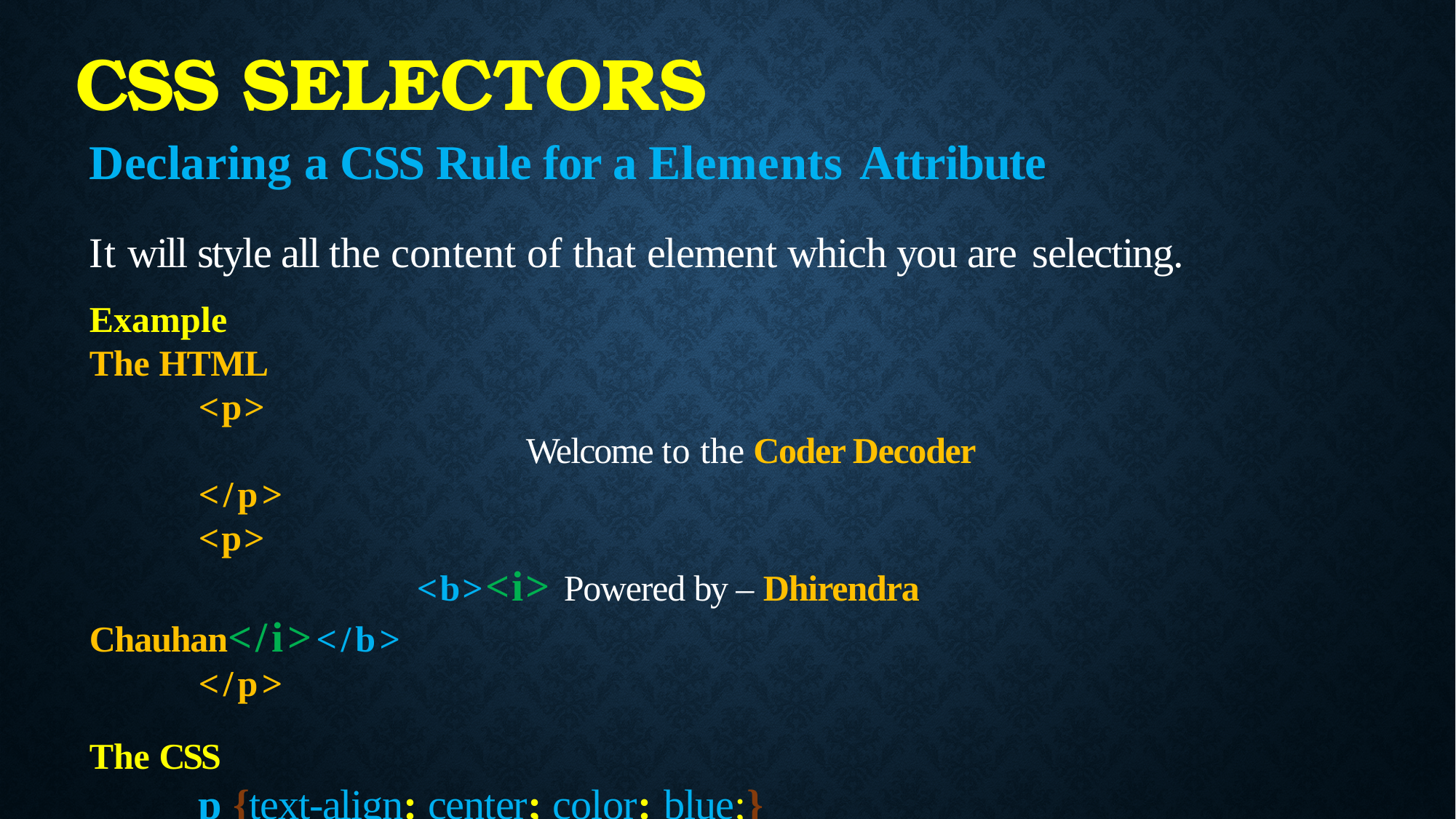

# CSS Selectors
Declaring a CSS Rule for a Elements Attribute
It will style all the content of that element which you are selecting.

Example
The HTML
	<p>
				Welcome to the Coder Decoder
	</p>
	<p>
			<b><i> Powered by – Dhirendra Chauhan</i></b>
	</p>

The CSS
	p {text-align: center; color: blue;}